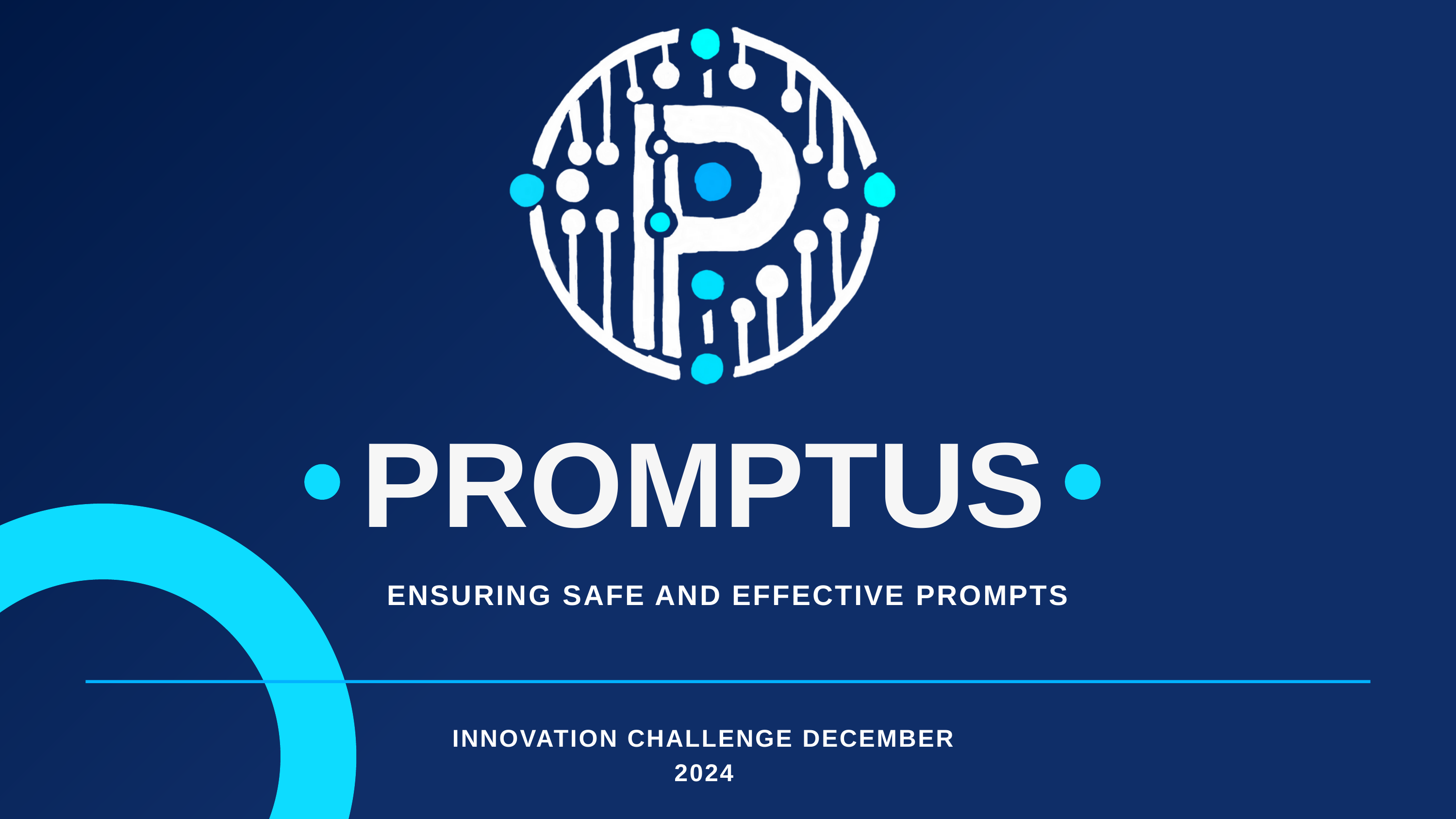

PROMPTUS

ENSURING SAFE AND EFFECTIVE PROMPTS

INNOVATION CHALLENGE DECEMBER 2024